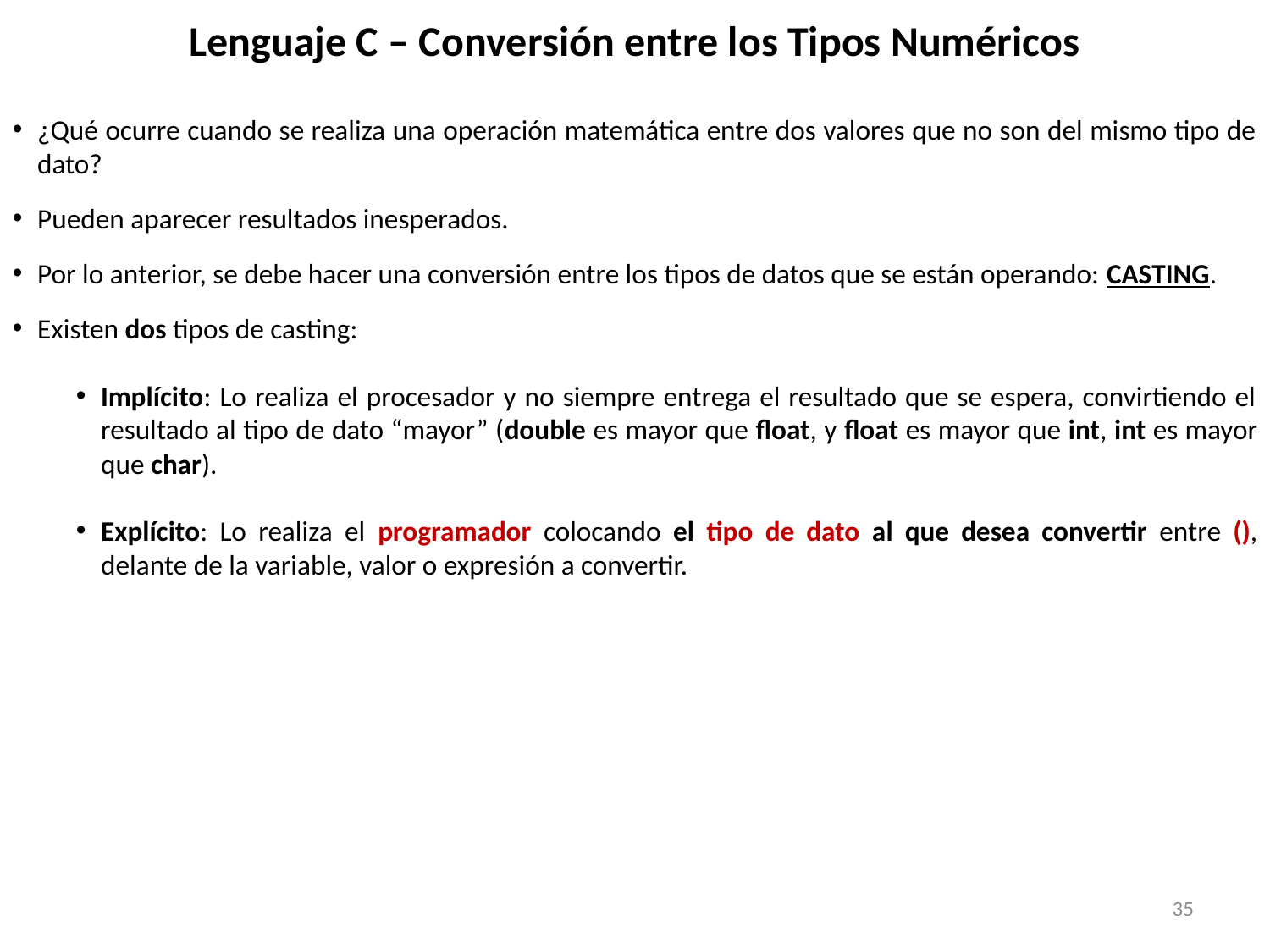

# Lenguaje C – Conversión entre los Tipos Numéricos
¿Qué ocurre cuando se realiza una operación matemática entre dos valores que no son del mismo tipo de dato?

Pueden aparecer resultados inesperados.

Por lo anterior, se debe hacer una conversión entre los tipos de datos que se están operando: CASTING.

Existen dos tipos de casting:

Implícito: Lo realiza el procesador y no siempre entrega el resultado que se espera, convirtiendo el resultado al tipo de dato “mayor” (double es mayor que float, y float es mayor que int, int es mayor que char).

Explícito: Lo realiza el programador colocando el tipo de dato al que desea convertir entre (), delante de la variable, valor o expresión a convertir.
35